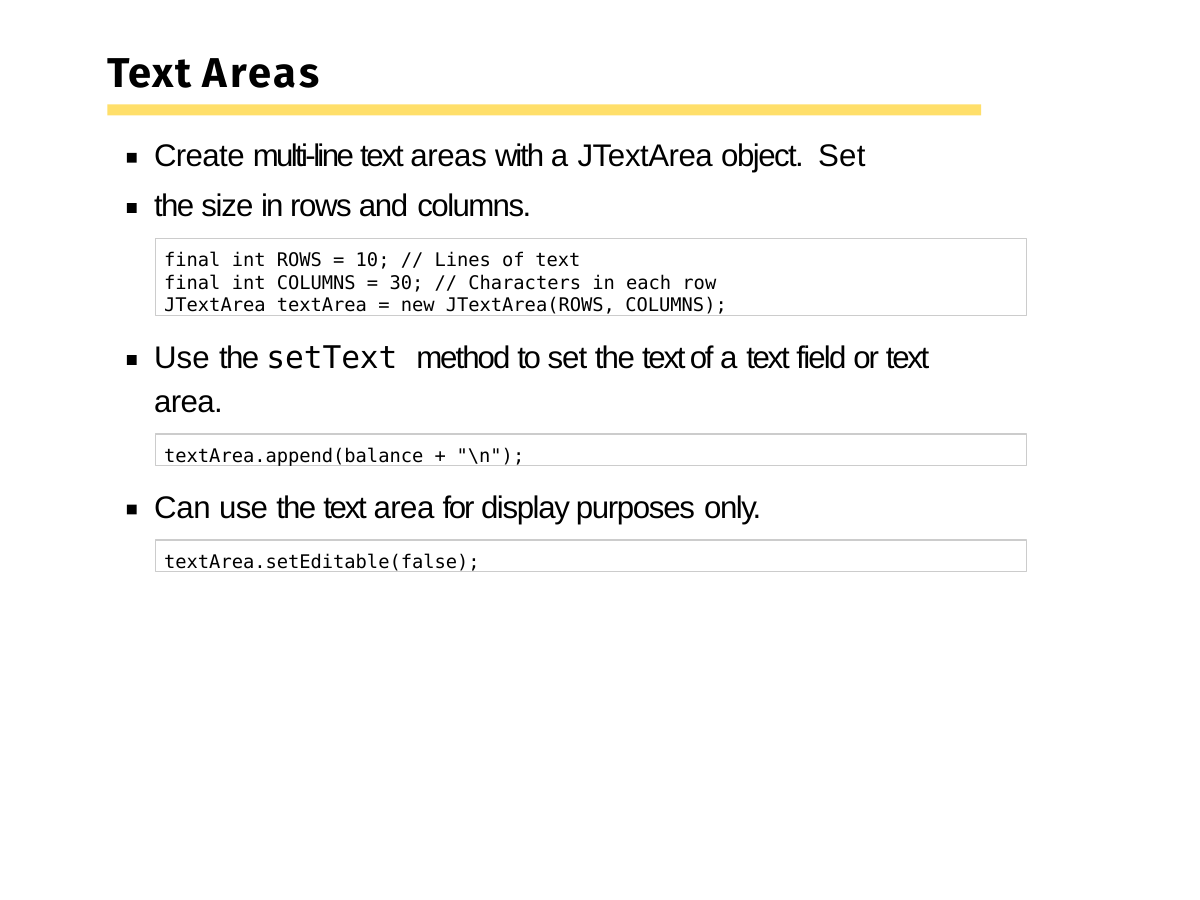

# Text Areas
Create multi-line text areas with a JTextArea object.  Set the size in rows and columns.

final int ROWS = 10; // Lines of text
final int COLUMNS = 30; // Characters in each row  JTextArea textArea = new JTextArea(ROWS, COLUMNS);
Use the setText method to set the text of a text field or text  area.

textArea.append(balance + "\n");
Can use the text area for display purposes only.

textArea.setEditable(false);